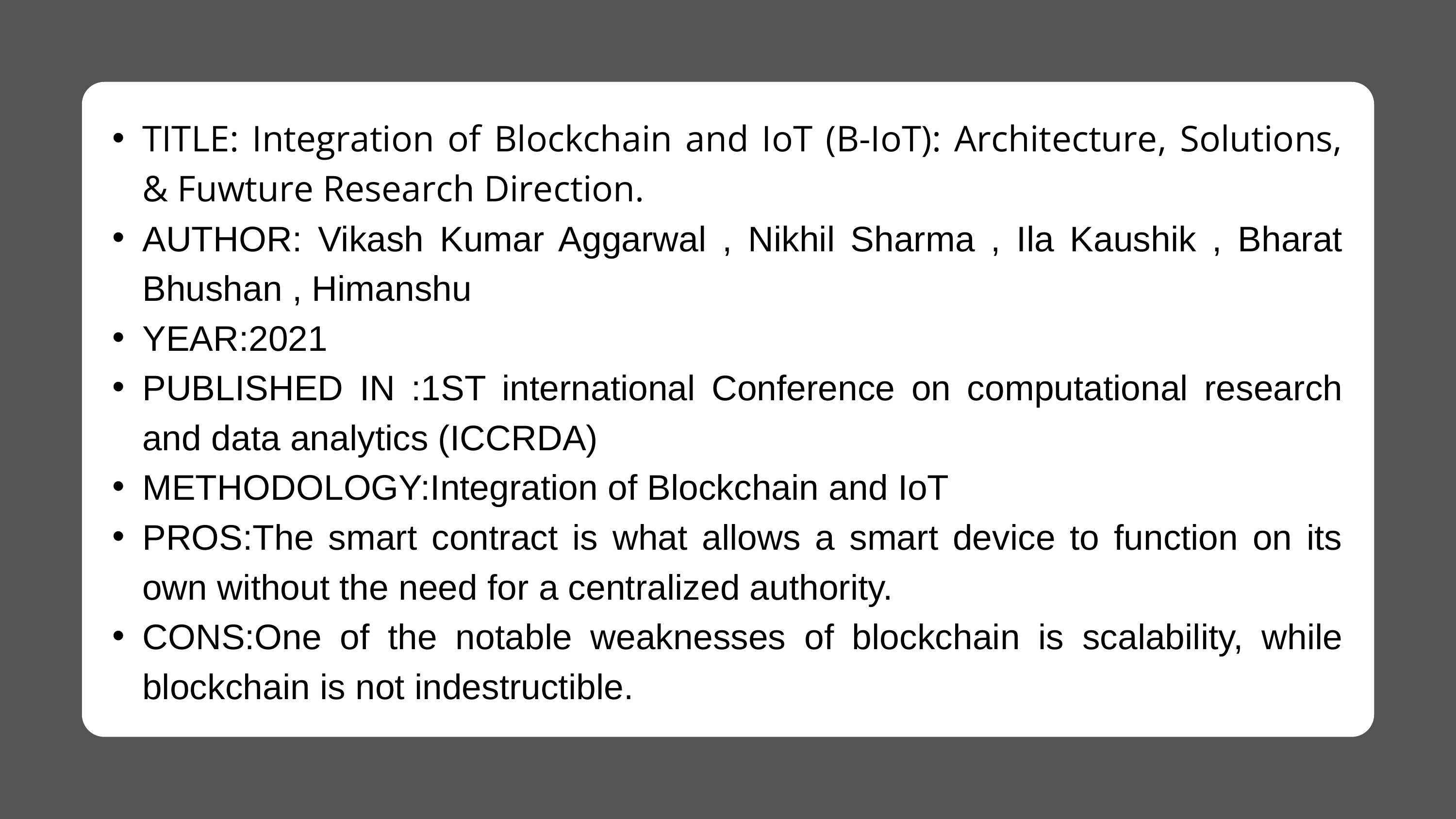

TITLE: Integration of Blockchain and IoT (B-IoT): Architecture, Solutions, & Fuwture Research Direction.
AUTHOR: Vikash Kumar Aggarwal , Nikhil Sharma , Ila Kaushik , Bharat Bhushan , Himanshu
YEAR:2021
PUBLISHED IN :1ST international Conference on computational research and data analytics (ICCRDA)
METHODOLOGY:Integration of Blockchain and IoT
PROS:The smart contract is what allows a smart device to function on its own without the need for a centralized authority.
CONS:One of the notable weaknesses of blockchain is scalability, while blockchain is not indestructible.